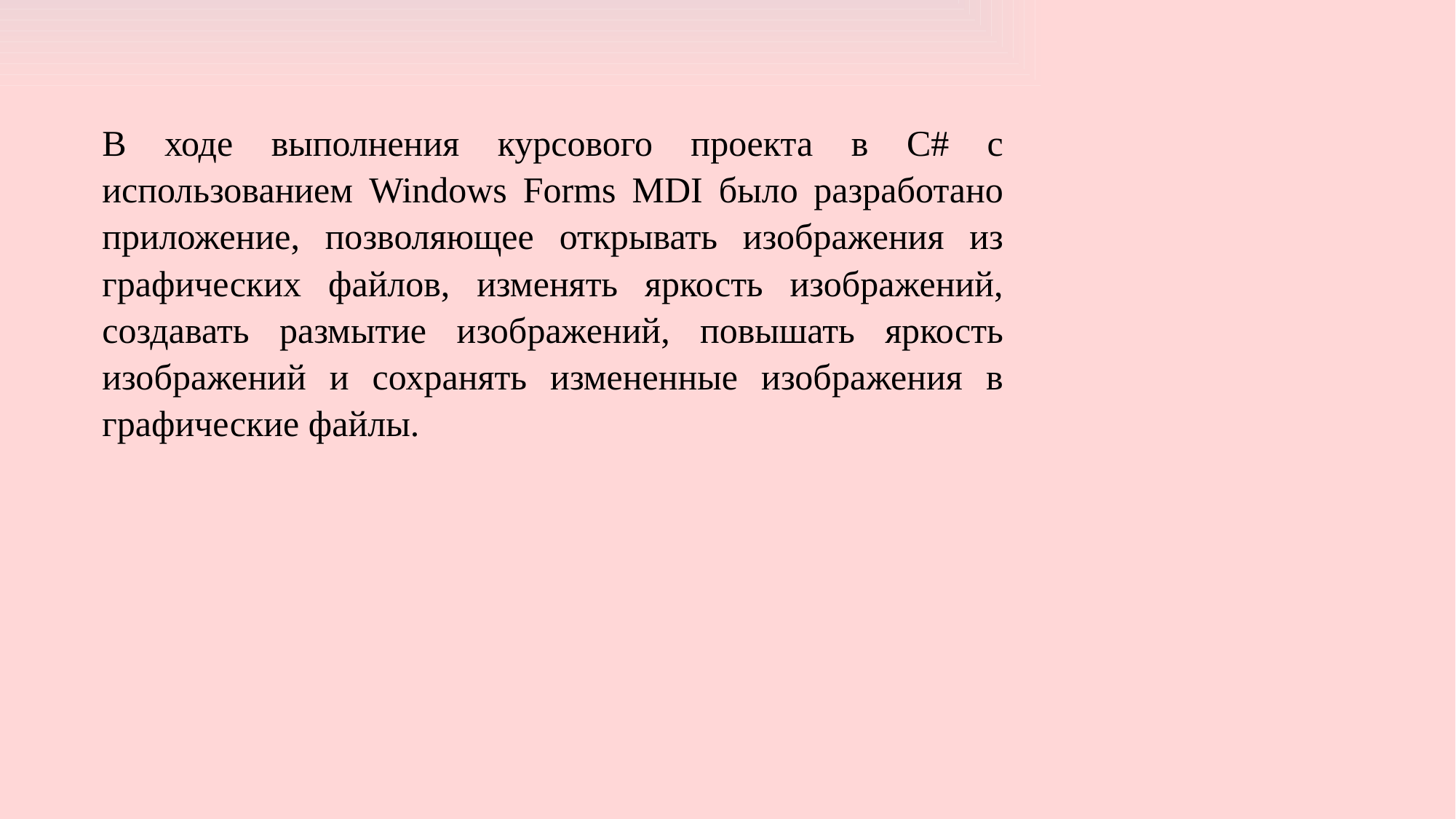

В ходе выполнения курсового проекта в C# с использованием Windows Forms MDI было разработано приложение, позволяющее открывать изображения из графических файлов, изменять яркость изображений, создавать размытие изображений, повышать яркость изображений и сохранять измененные изображения в графические файлы.